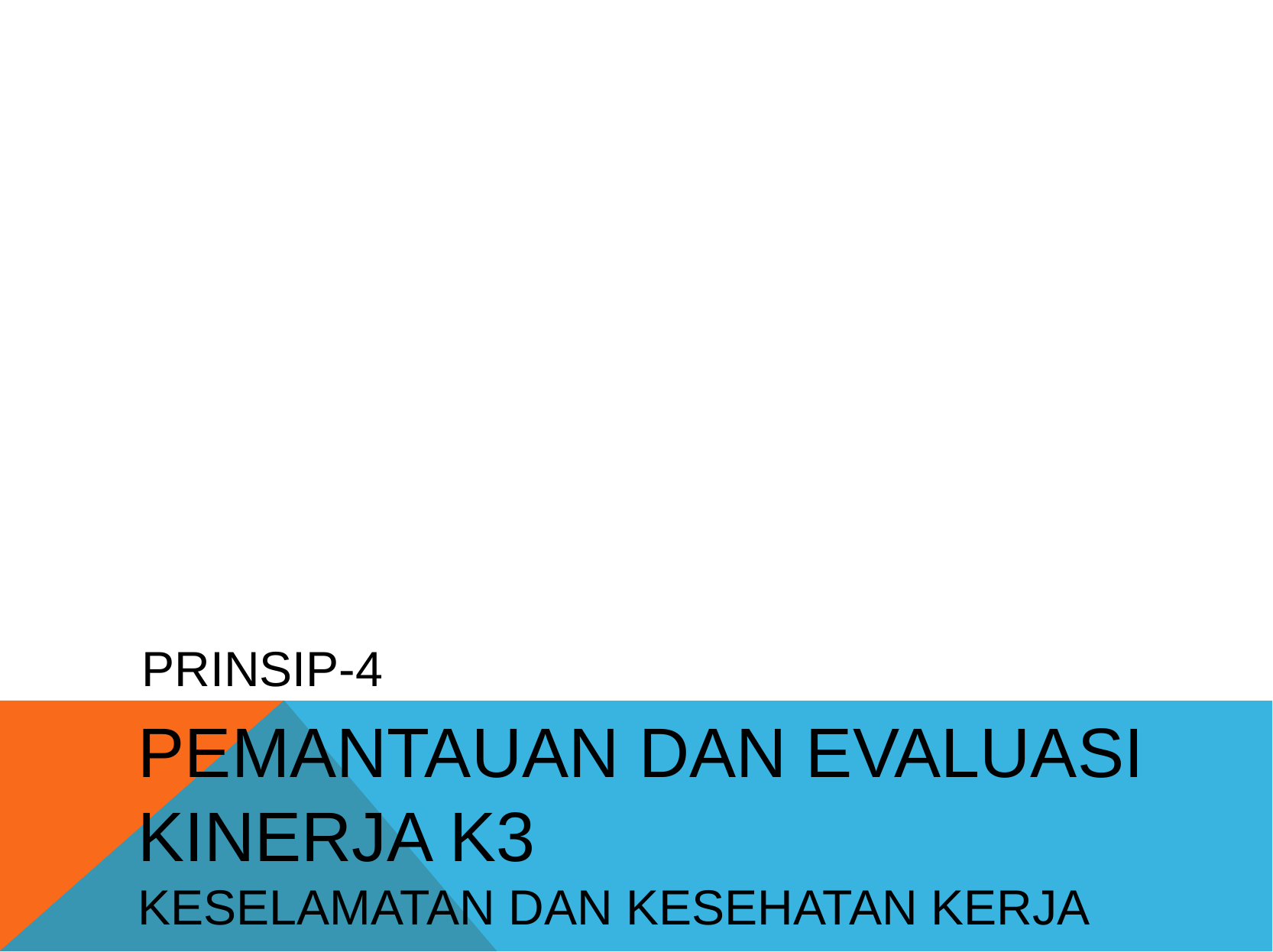

# PRINSIP-4

PEMANTAUAN DAN EVALUASI
KINERJA K3
KESELAMATAN DAN KESEHATAN KERJA